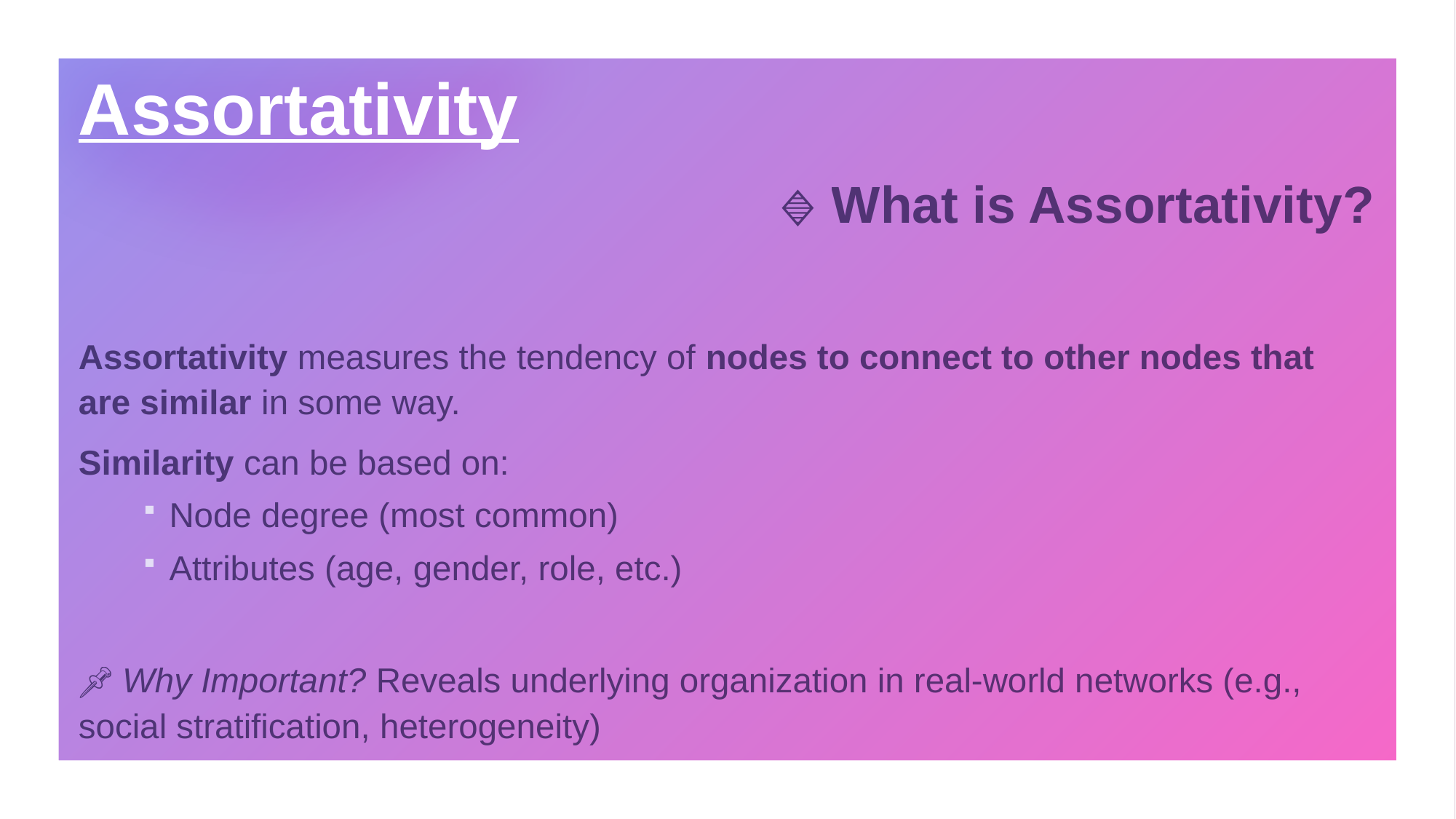

Assortativity
🔹 What is Assortativity?

Assortativity measures the tendency of nodes to connect to other nodes that are similar in some way.
Similarity can be based on:
Node degree (most common)
Attributes (age, gender, role, etc.)

📌 Why Important? Reveals underlying organization in real-world networks (e.g., social stratification, heterogeneity)